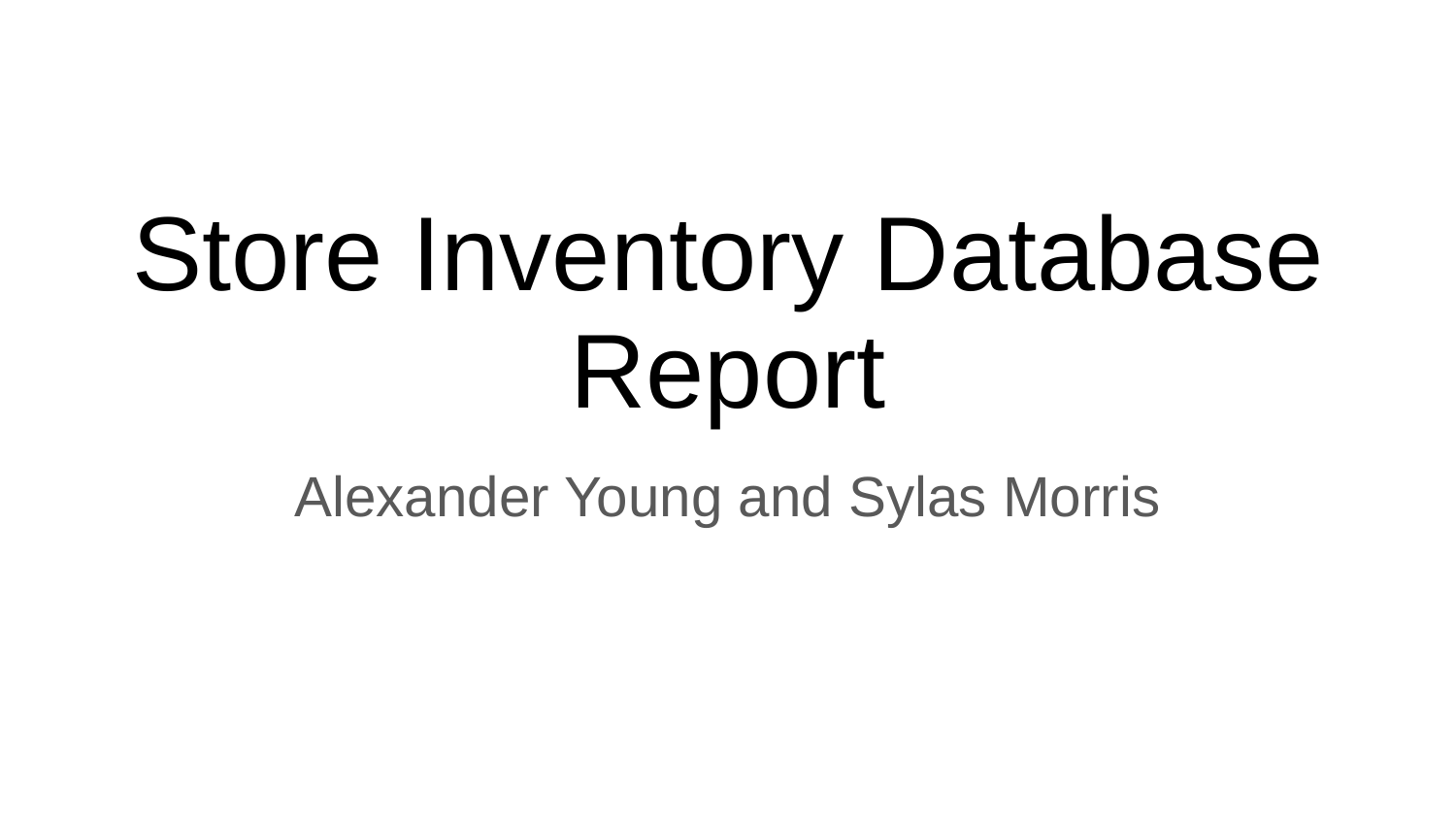

# Store Inventory Database Report
Alexander Young and Sylas Morris